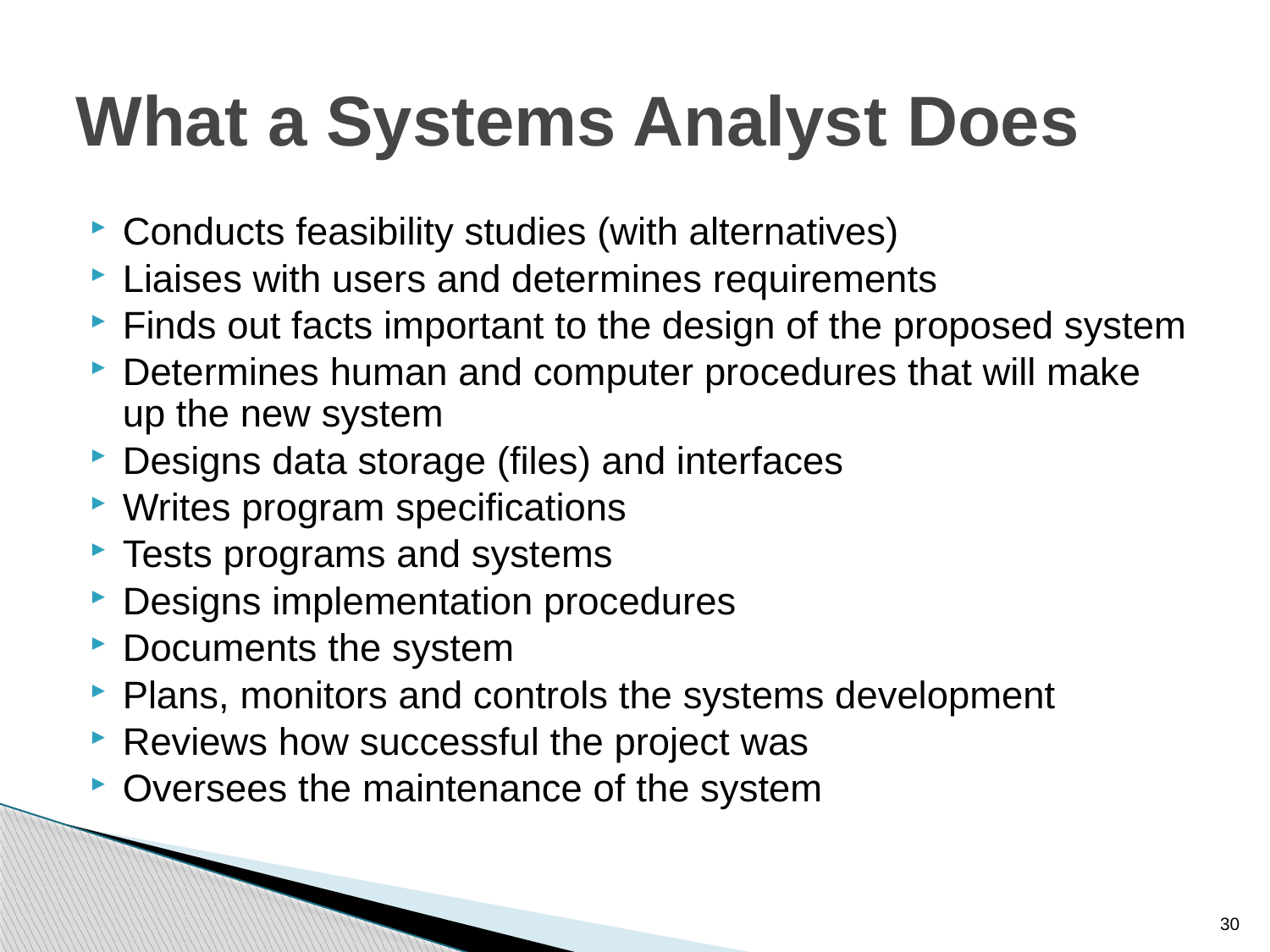

# What a Systems Analyst Does
Conducts feasibility studies (with alternatives)
Liaises with users and determines requirements
Finds out facts important to the design of the proposed system
Determines human and computer procedures that will make up the new system
Designs data storage (files) and interfaces
Writes program specifications
Tests programs and systems
Designs implementation procedures
Documents the system
Plans, monitors and controls the systems development
Reviews how successful the project was
Oversees the maintenance of the system
30